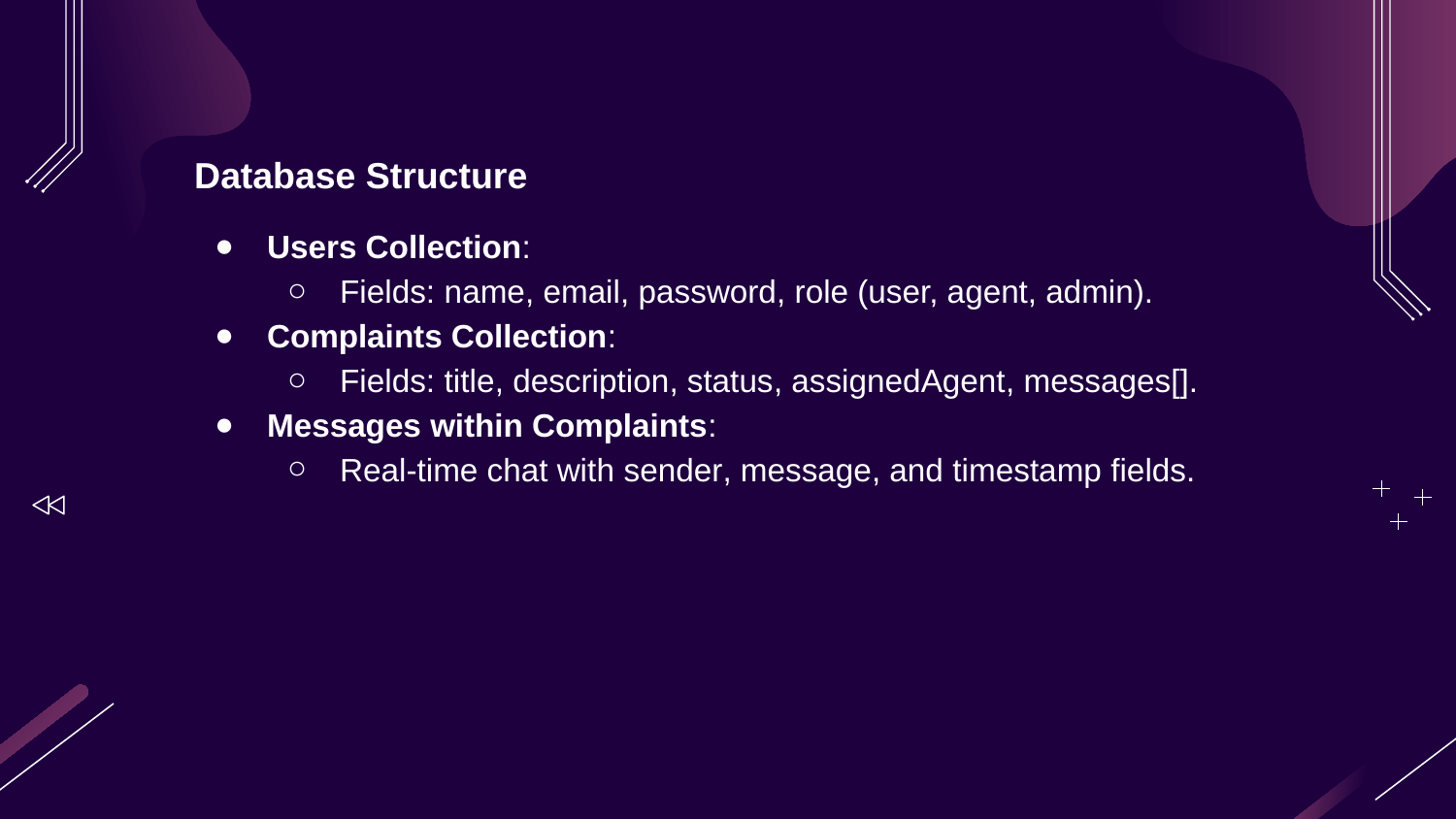

Database Structure
Users Collection:
Fields: name, email, password, role (user, agent, admin).
Complaints Collection:
Fields: title, description, status, assignedAgent, messages[].
Messages within Complaints:
Real-time chat with sender, message, and timestamp fields.